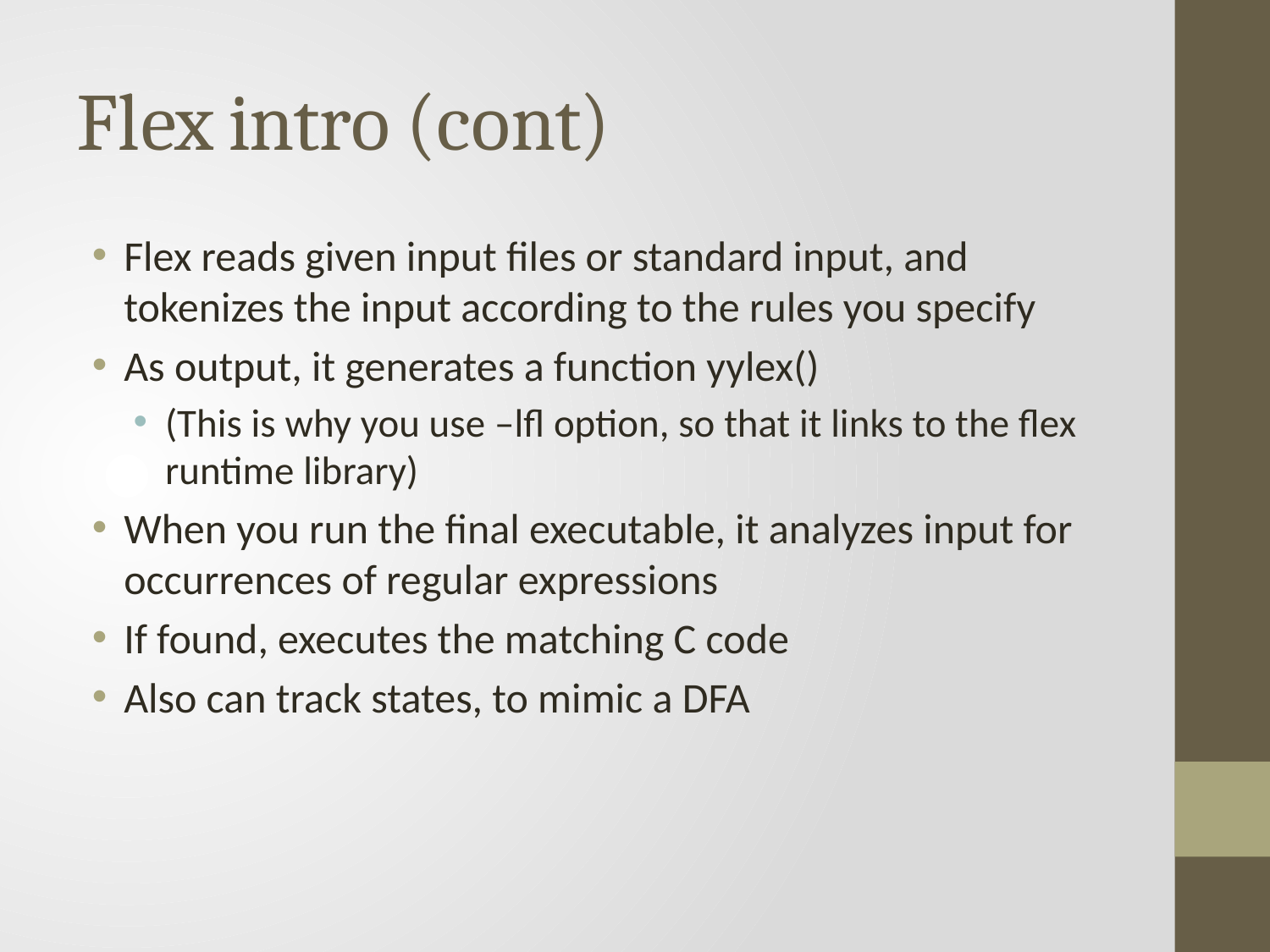

# Flex intro (cont)
Flex reads given input files or standard input, and tokenizes the input according to the rules you specify
As output, it generates a function yylex()
(This is why you use –lfl option, so that it links to the flex runtime library)
When you run the final executable, it analyzes input for occurrences of regular expressions
If found, executes the matching C code
Also can track states, to mimic a DFA